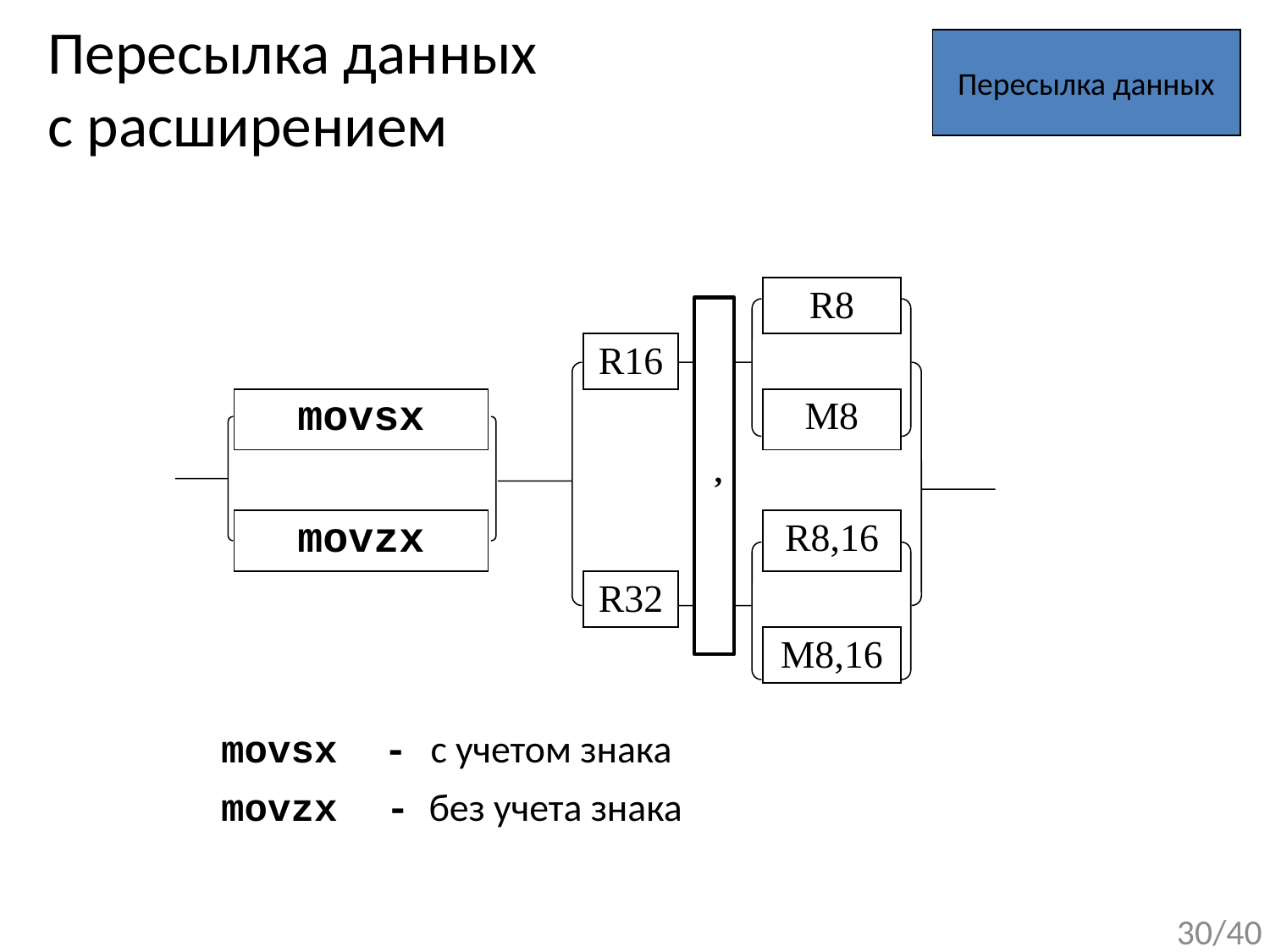

# Пересылка данных с расширением
Пересылка данных

|  |  |  |  |  | R8 |  |
| --- | --- | --- | --- | --- | --- | --- |
|  |  |  | R16 |  |  |  |
|  | movsx |  |  |  | M8 |  |
|  |  |  |  |  |  |  |
|  | movzx |  |  |  | R8,16 |  |
|  |  |  | R32 |  |  |  |
|  |  |  |  |  | M8,16 |  |

,

| movsx - с учетом знака |
| --- |
| movzx - без учета знака |
|  |
30/40